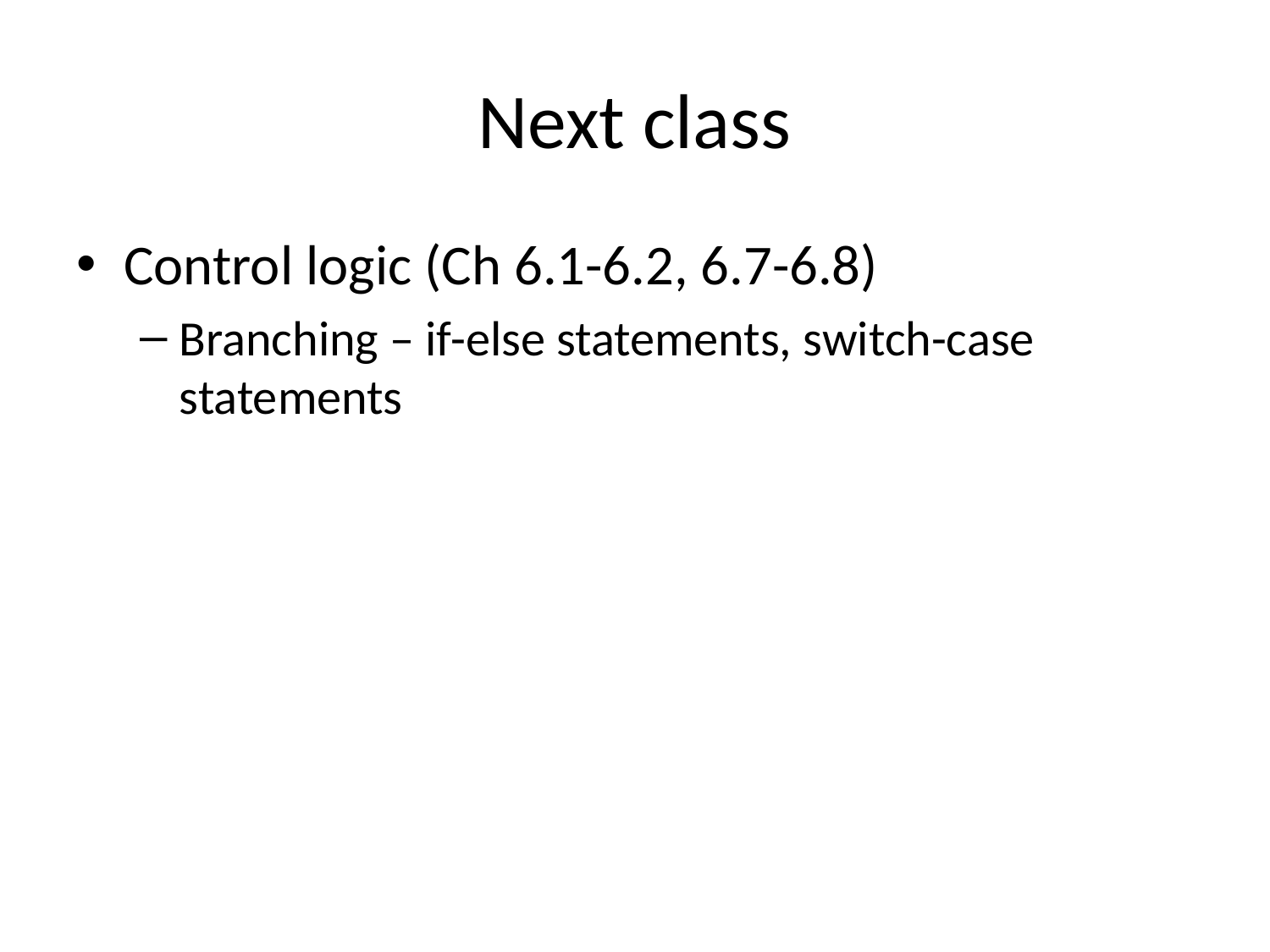

# Next class
Control logic (Ch 6.1-6.2, 6.7-6.8)
Branching – if-else statements, switch-case statements